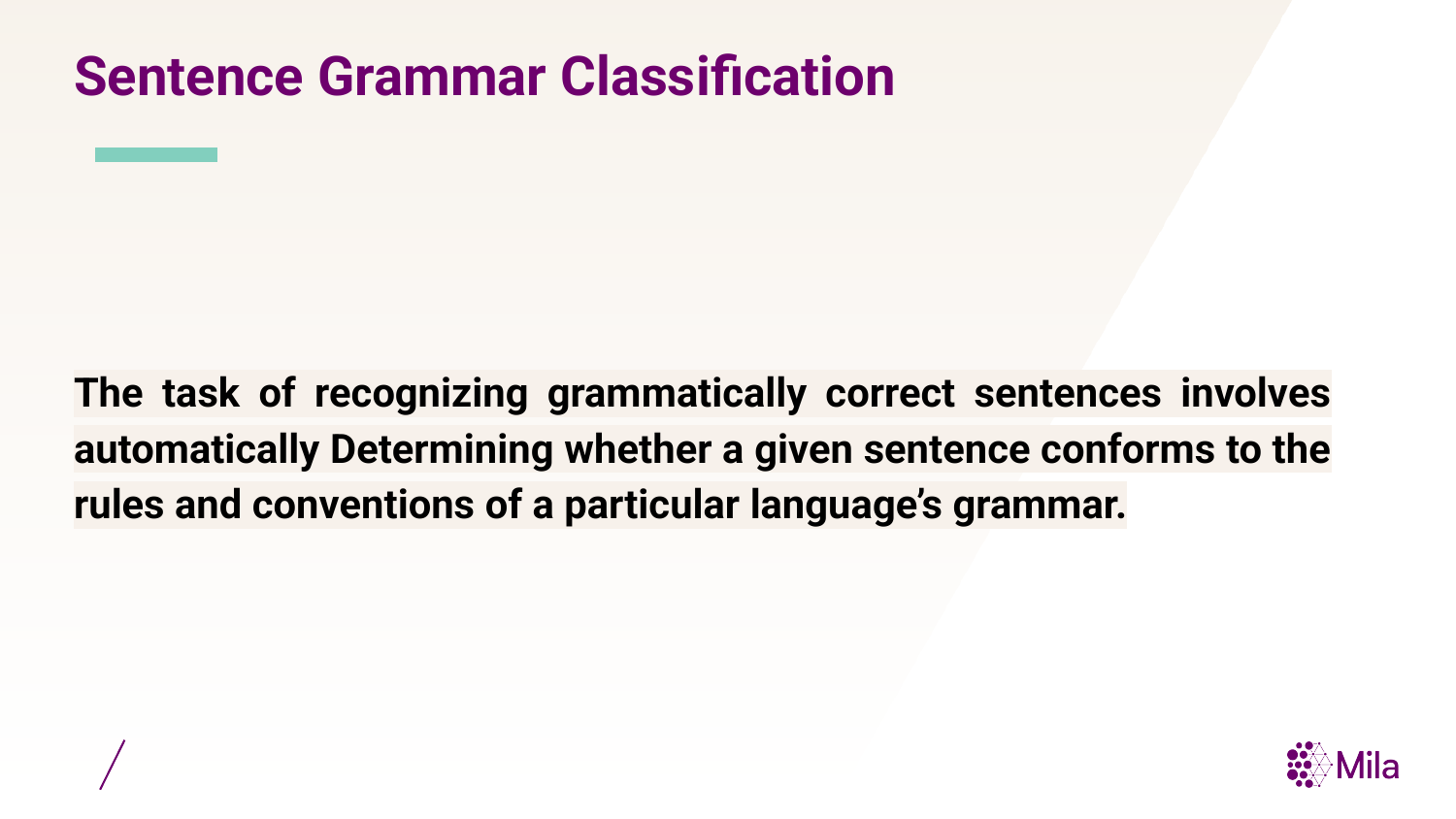

# Sentence Grammar Classification

The task of recognizing grammatically correct sentences involves automatically Determining whether a given sentence conforms to the rules and conventions of a particular language’s grammar.